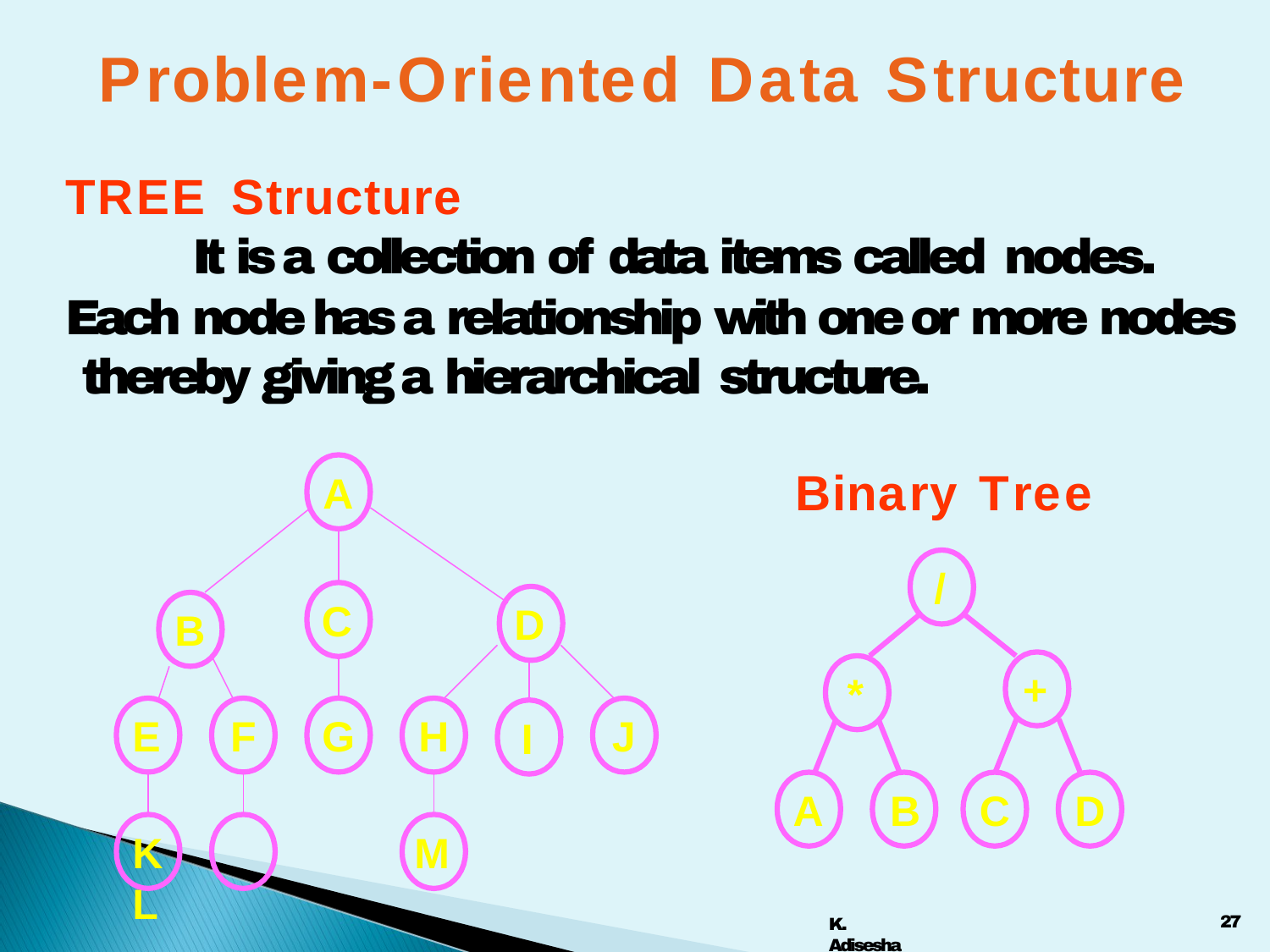

# Problem-Oriented	Data	Structure
TREE	Structure
It is a collection of data items called nodes.
Each node has a relationship with one or more nodes  thereby giving a hierarchical structure.

Binary	Tree
A

/

C
D
B

+
*

E	F	G	H
J
I

A	B	C	D

K	L
M
27
K. Adisesha